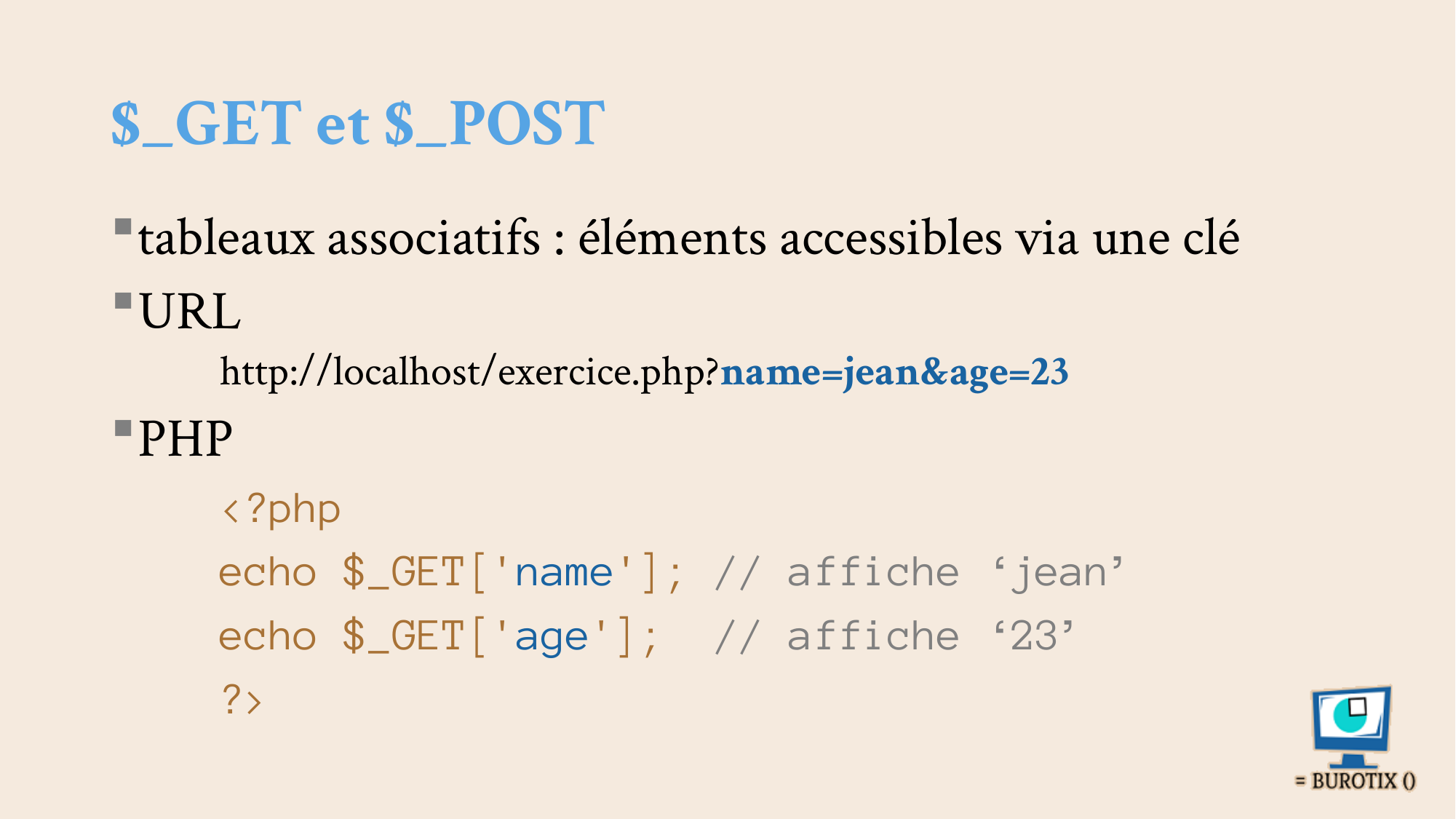

# $_GET et $_POST
tableaux associatifs : éléments accessibles via une clé
URL
http://localhost/exercice.php?name=jean&age=23
PHP
	<?php
	echo $_GET['name']; // affiche ‘jean’
	echo $_GET['age'];  // affiche ‘23’
	?>